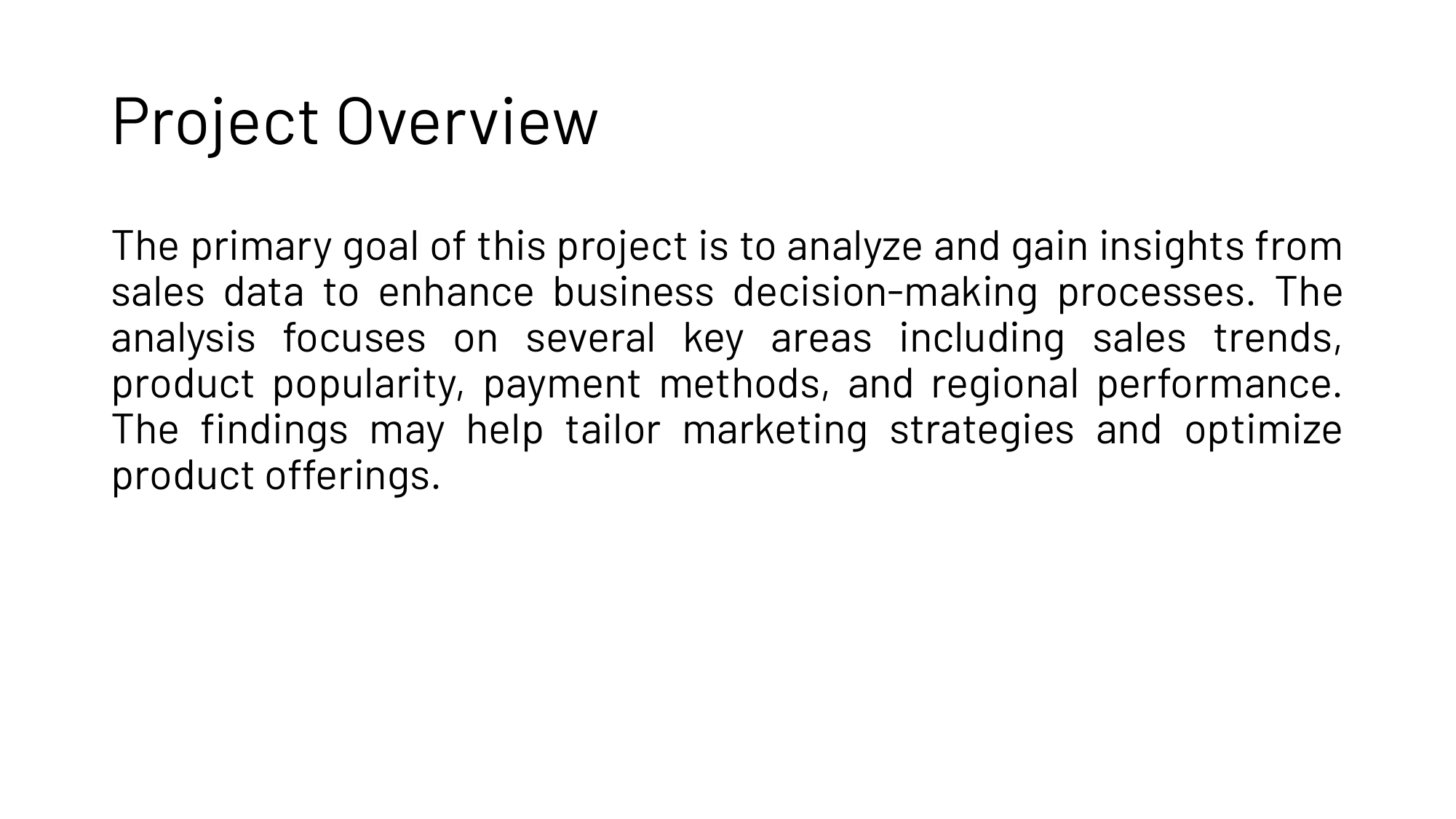

# Project Overview
The primary goal of this project is to analyze and gain insights from sales data to enhance business decision-making processes. The analysis focuses on several key areas including sales trends, product popularity, payment methods, and regional performance. The findings may help tailor marketing strategies and optimize product offerings.